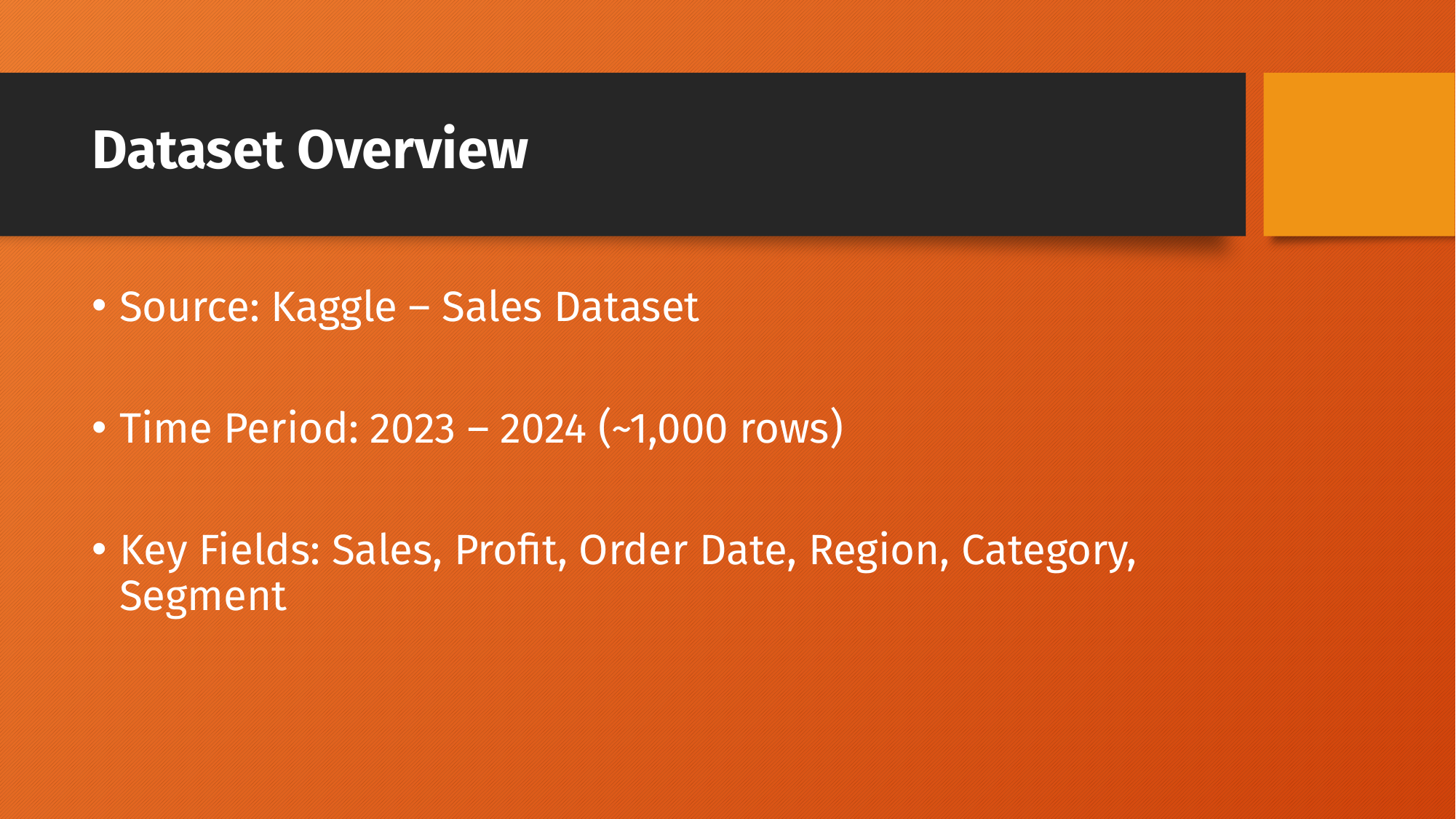

# Dataset Overview
Source: Kaggle – Sales Dataset

Time Period: 2023 – 2024 (~1,000 rows)

Key Fields: Sales, Profit, Order Date, Region, Category, Segment